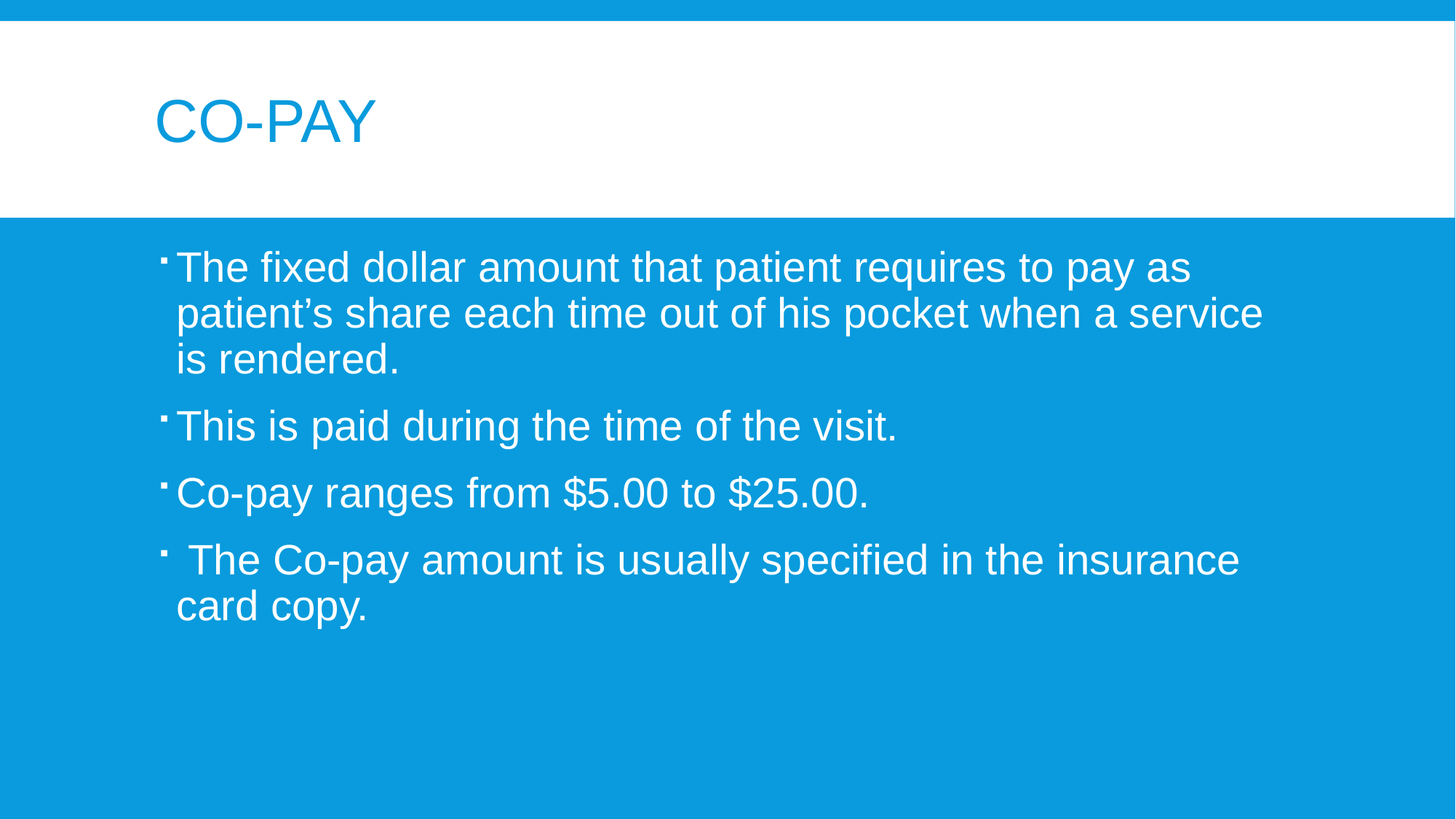

# cO-pay
The fixed dollar amount that patient requires to pay as patient’s share each time out of his pocket when a service is rendered.
This is paid during the time of the visit.
Co-pay ranges from $5.00 to $25.00.
 The Co-pay amount is usually specified in the insurance card copy.